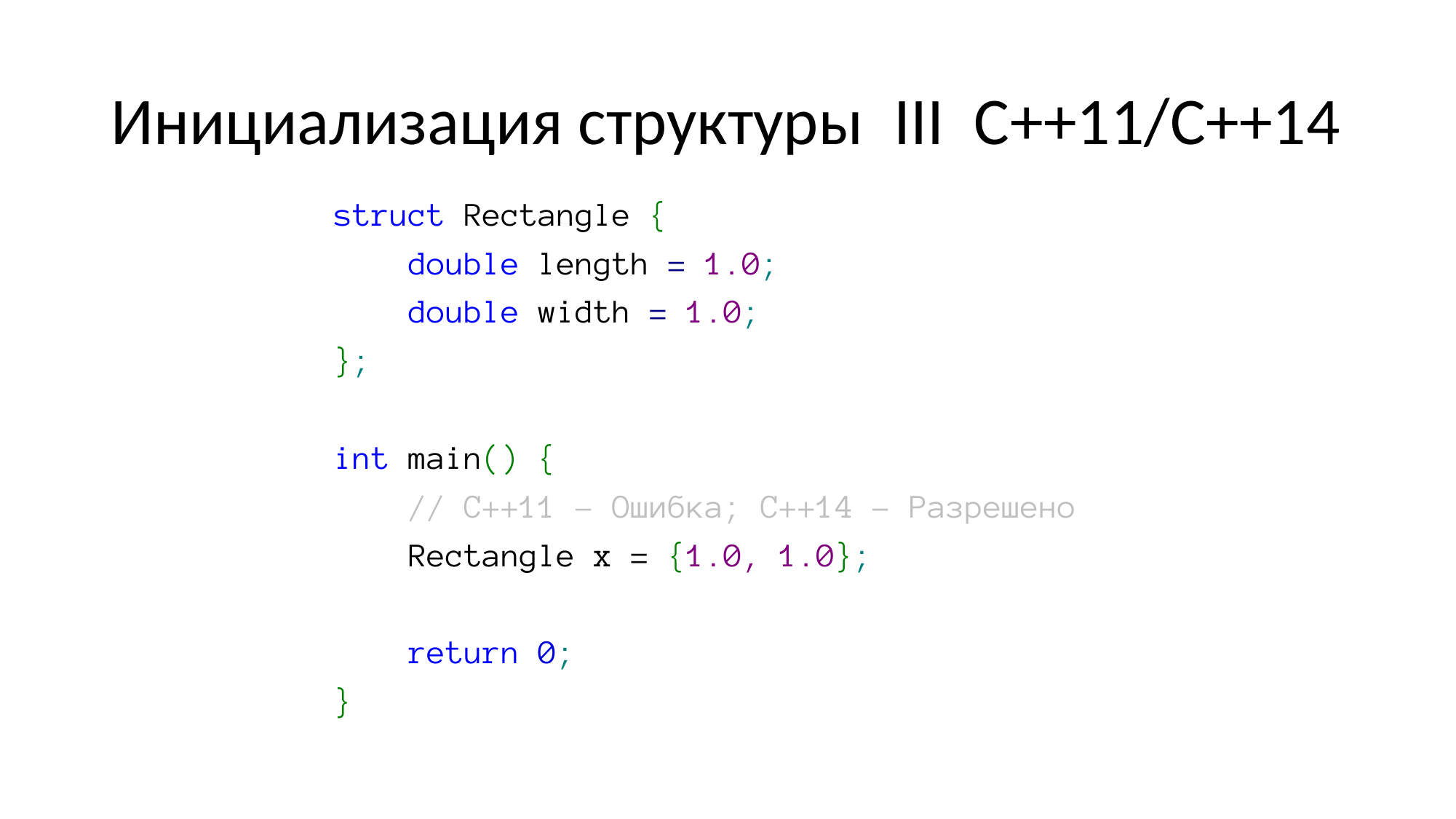

# Инициализация структуры  III  C++11/C++14
struct Rectangle {
    double length = 1.0;
    double width = 1.0;
};

int main() {
    // С++11 – Ошибка; C++14 - Разрешено
    Rectangle x = {1.0, 1.0};

    return 0;
}